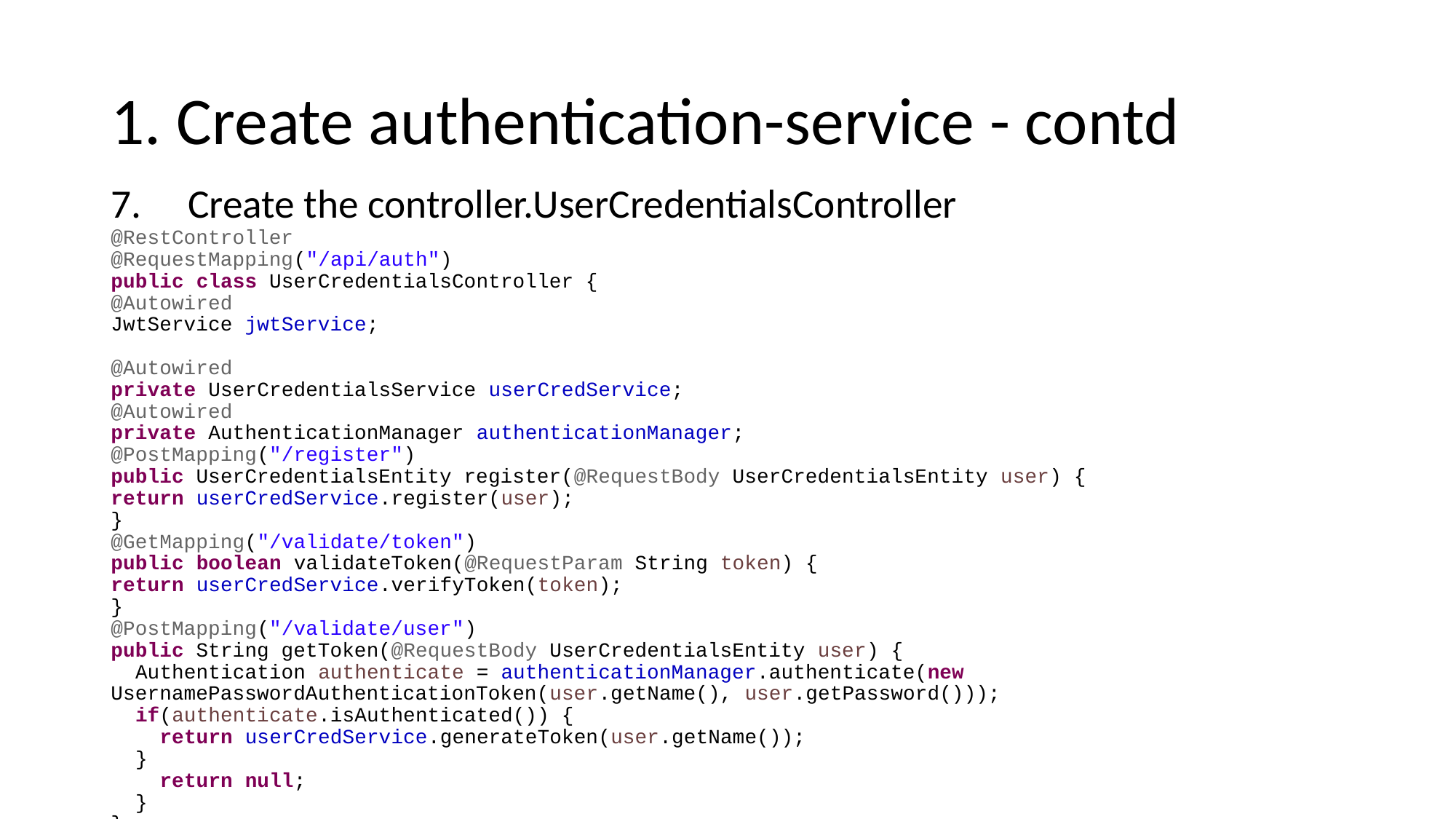

# 1. Create authentication-service - contd
Create the controller.UserCredentialsController
@RestController
@RequestMapping("/api/auth")
public class UserCredentialsController {
@Autowired
JwtService jwtService;
@Autowired
private UserCredentialsService userCredService;
@Autowired
private AuthenticationManager authenticationManager;
@PostMapping("/register")
public UserCredentialsEntity register(@RequestBody UserCredentialsEntity user) {
return userCredService.register(user);
}
@GetMapping("/validate/token")
public boolean validateToken(@RequestParam String token) {
return userCredService.verifyToken(token);
}
@PostMapping("/validate/user")
public String getToken(@RequestBody UserCredentialsEntity user) {
  Authentication authenticate = authenticationManager.authenticate(new     UsernamePasswordAuthenticationToken(user.getName(), user.getPassword()));
  if(authenticate.isAuthenticated()) {
    return userCredService.generateToken(user.getName());
  }
    return null;
  }
}